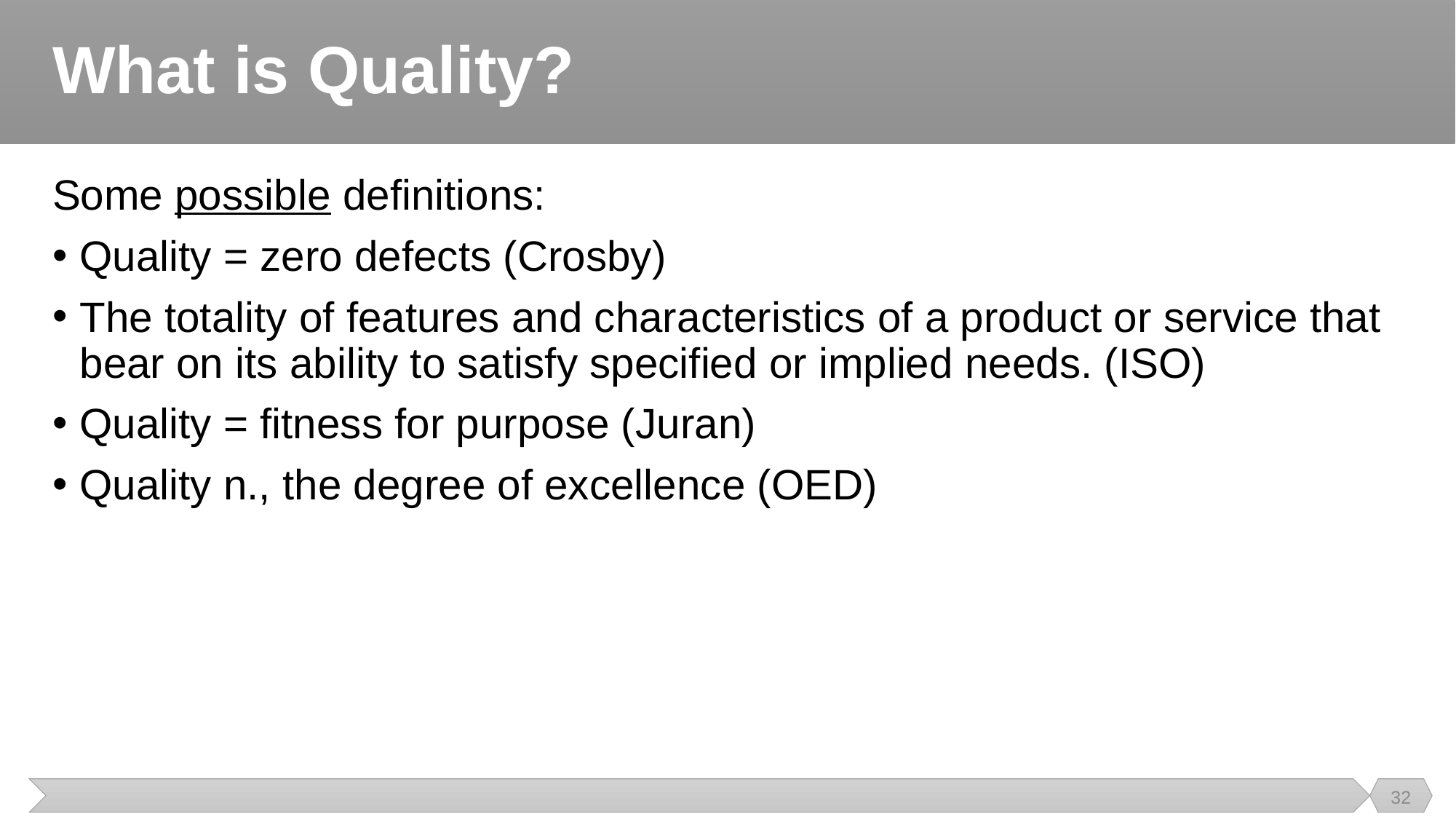

# What is Quality?
Some possible definitions:
Quality = zero defects (Crosby)
The totality of features and characteristics of a product or service that bear on its ability to satisfy specified or implied needs. (ISO)
Quality = fitness for purpose (Juran)
Quality n., the degree of excellence (OED)
32